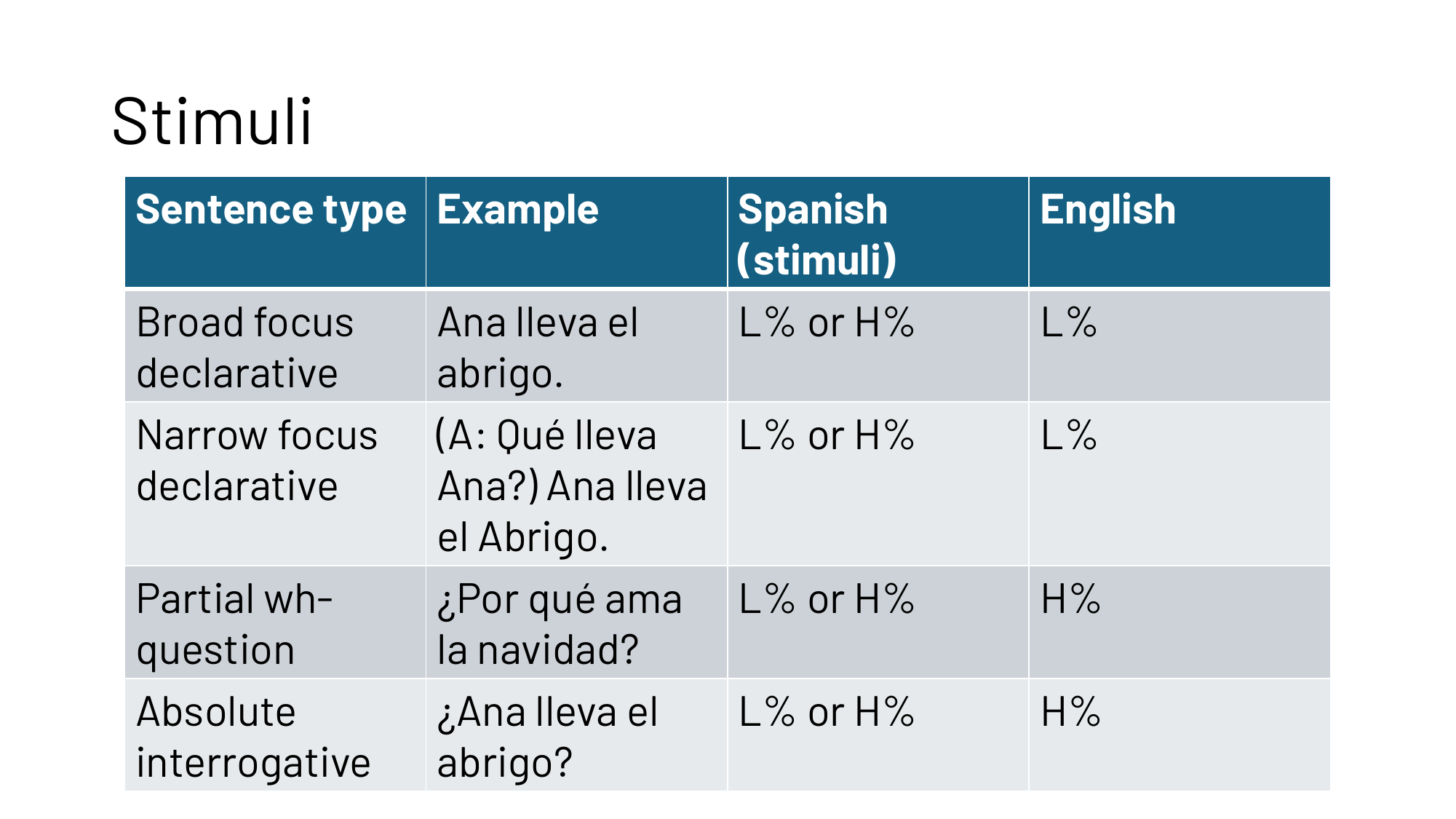

# Stimuli
| Sentence type | Example | Spanish (stimuli) | English |
| --- | --- | --- | --- |
| Broad focus declarative | Ana lleva el abrigo. | L% or H% | L% |
| Narrow focus declarative | (A: Qué lleva Ana?) Ana lleva el Abrigo. | L% or H% | L% |
| Partial wh-question | ¿Por qué ama la navidad? | L% or H% | H% |
| Absolute interrogative | ¿Ana lleva el abrigo? | L% or H% | H% |